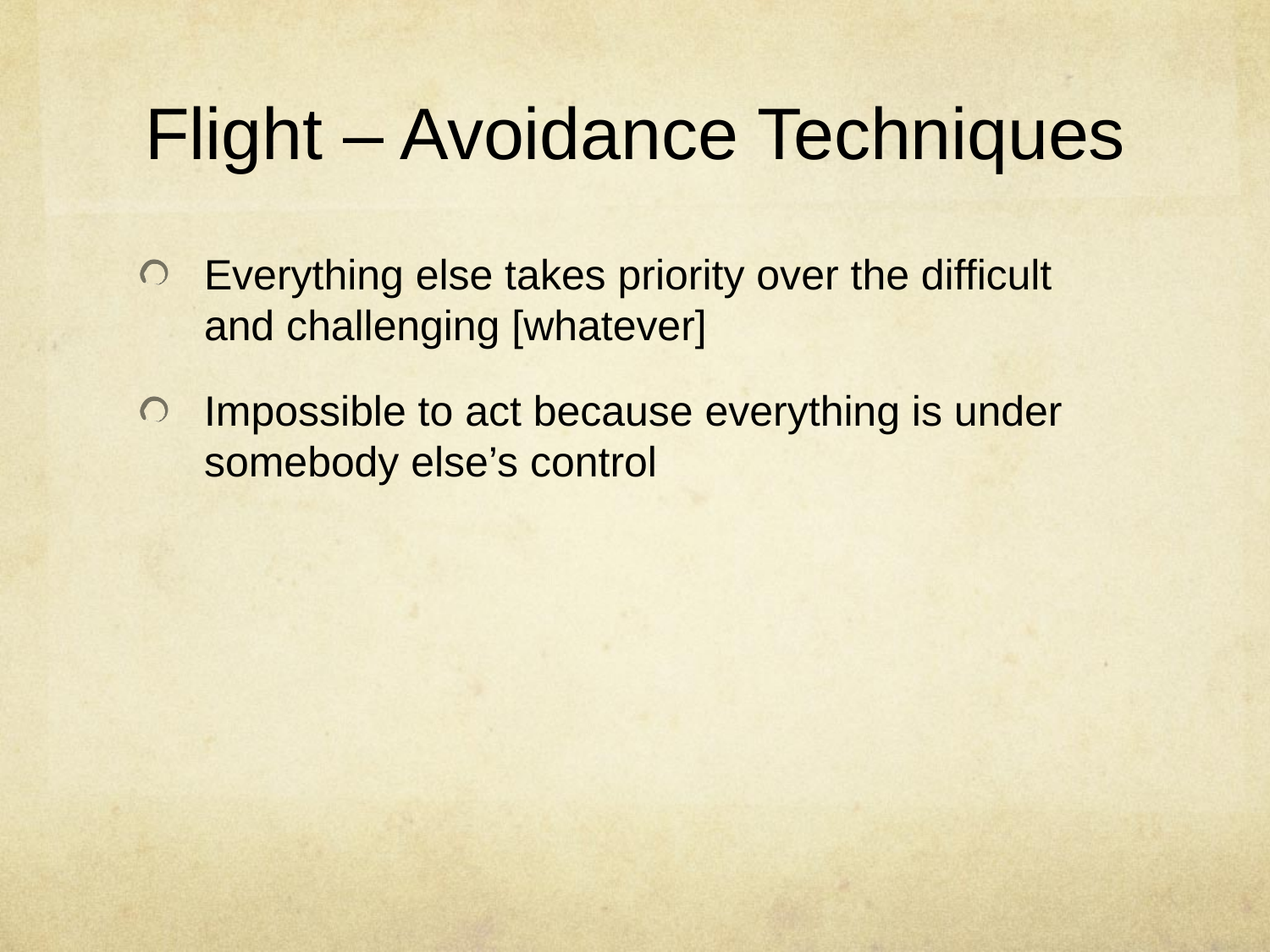

# Flight – Avoidance Techniques
Everything else takes priority over the difficult and challenging [whatever]
Impossible to act because everything is under somebody else’s control